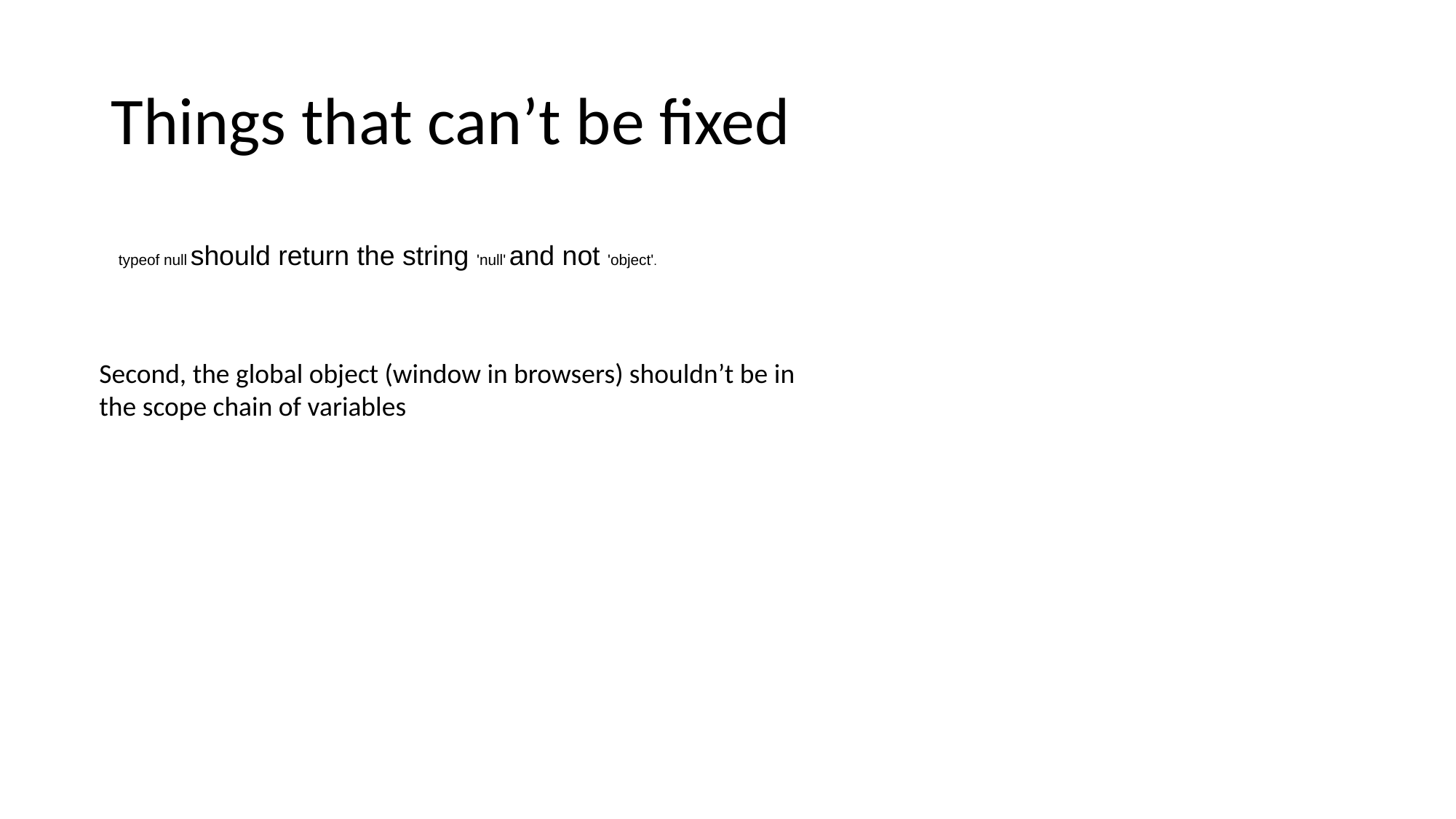

# Things that can’t be fixed
 typeof null should return the string 'null' and not 'object'.
Second, the global object (window in browsers) shouldn’t be in the scope chain of variables